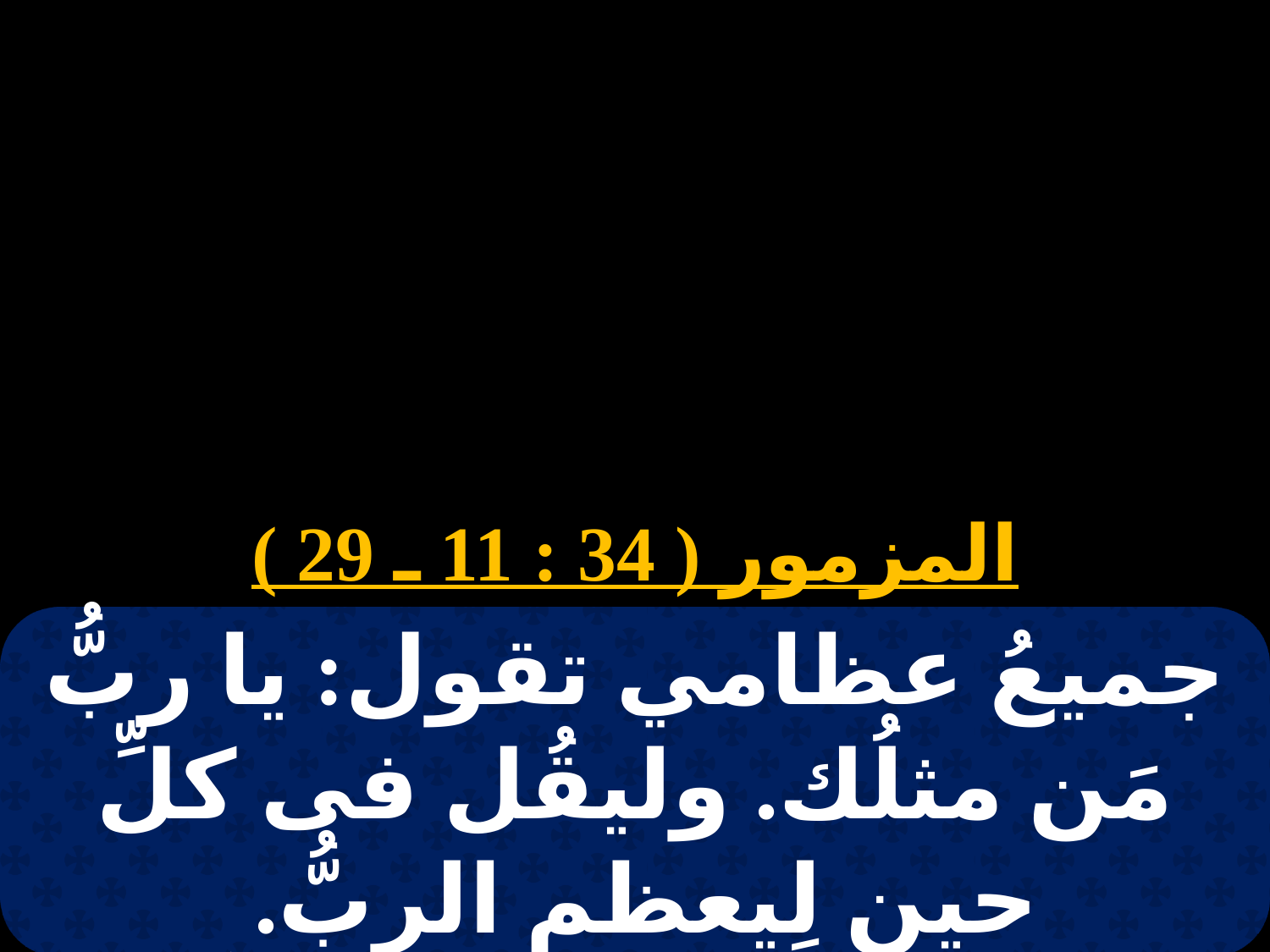

# 2 بؤونه
المزمور ( 34 : 11 ـ 29 )
جميعُ عظامي تقول: يا ربُّ مَن مثلُك. وليقُل فى كلِّ حينٍ لِيعظم الربُّ.
الذين يُحِبونَ خلاصَـكَ.